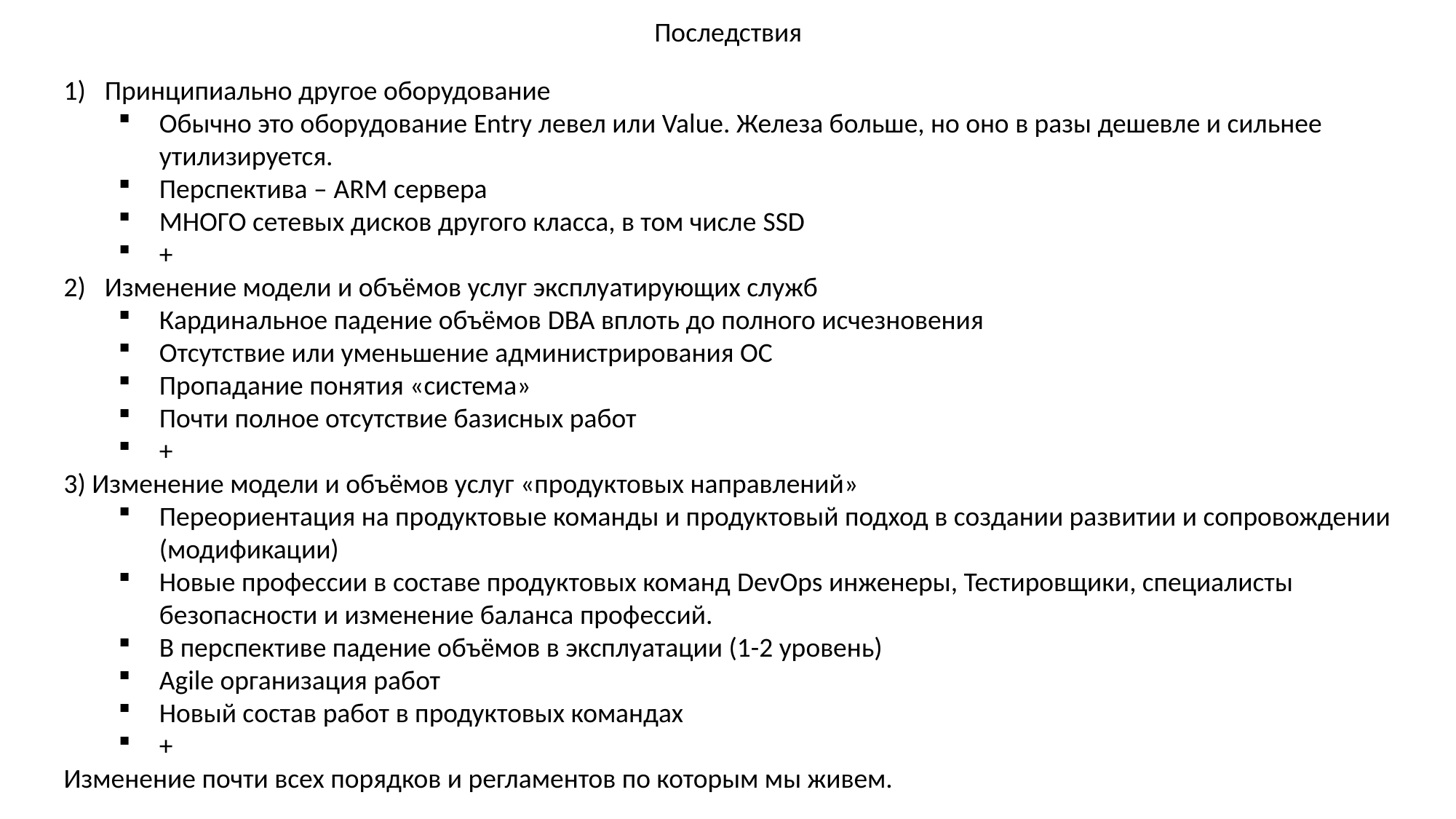

Последствия
Принципиально другое оборудование
Обычно это оборудование Entry левел или Value. Железа больше, но оно в разы дешевле и сильнее утилизируется.
Перспектива – ARM сервера
МНОГО сетевых дисков другого класса, в том числе SSD
+
Изменение модели и объёмов услуг эксплуатирующих служб
Кардинальное падение объёмов DBA вплоть до полного исчезновения
Отсутствие или уменьшение администрирования ОС
Пропадание понятия «система»
Почти полное отсутствие базисных работ
+
3) Изменение модели и объёмов услуг «продуктовых направлений»
Переориентация на продуктовые команды и продуктовый подход в создании развитии и сопровождении (модификации)
Новые профессии в составе продуктовых команд DevOps инженеры, Тестировщики, специалисты безопасности и изменение баланса профессий.
В перспективе падение объёмов в эксплуатации (1-2 уровень)
Agile организация работ
Новый состав работ в продуктовых командах
+
Изменение почти всех порядков и регламентов по которым мы живем.